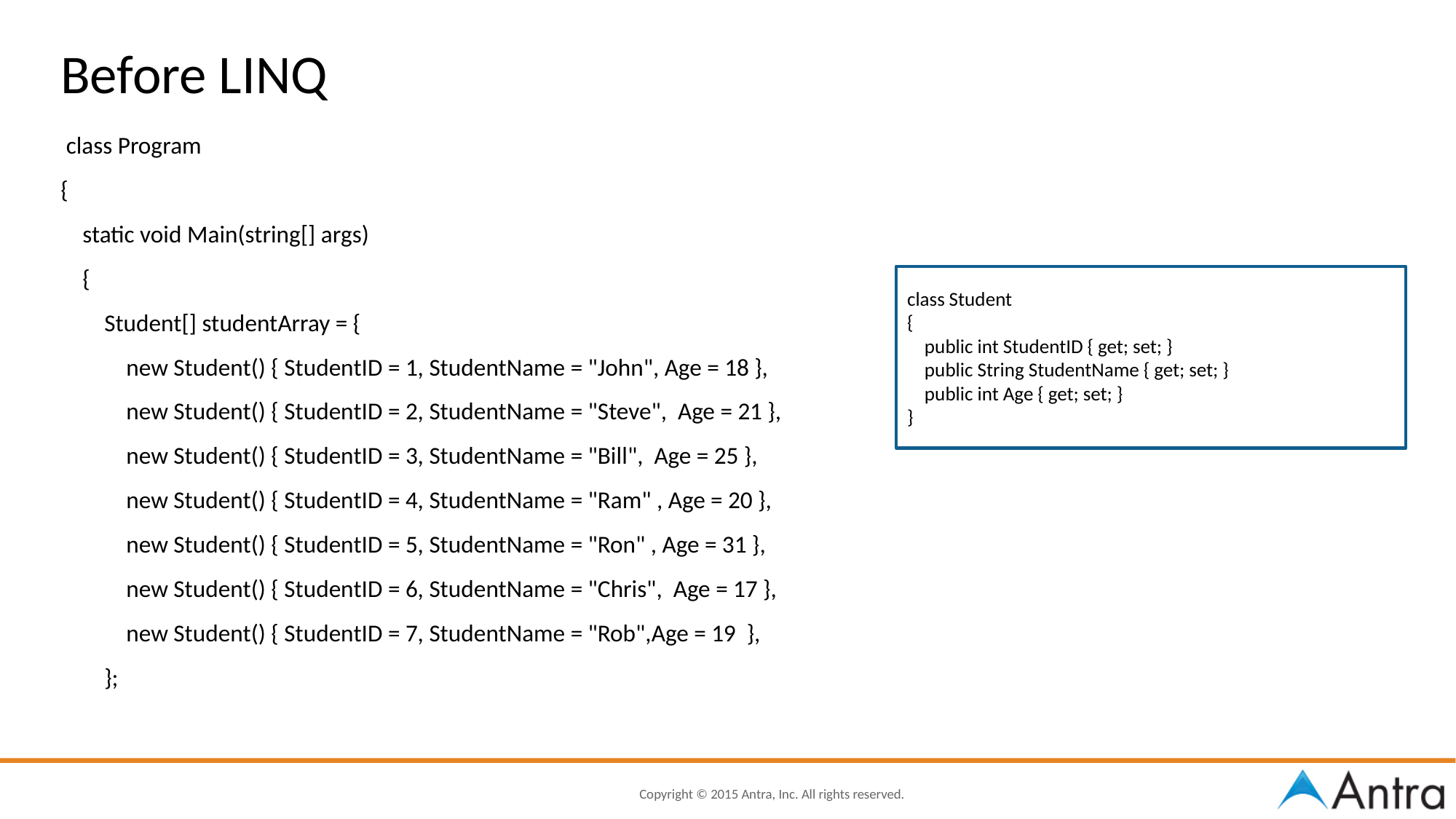

# Before LINQ
 class Program
{
    static void Main(string[] args)
    {
        Student[] studentArray = {
            new Student() { StudentID = 1, StudentName = "John", Age = 18 },
            new Student() { StudentID = 2, StudentName = "Steve",  Age = 21 },
            new Student() { StudentID = 3, StudentName = "Bill",  Age = 25 },
            new Student() { StudentID = 4, StudentName = "Ram" , Age = 20 },
            new Student() { StudentID = 5, StudentName = "Ron" , Age = 31 },
            new Student() { StudentID = 6, StudentName = "Chris",  Age = 17 },
            new Student() { StudentID = 7, StudentName = "Rob",Age = 19  },
        };
class Student
{
    public int StudentID { get; set; }
    public String StudentName { get; set; }
    public int Age { get; set; }
}